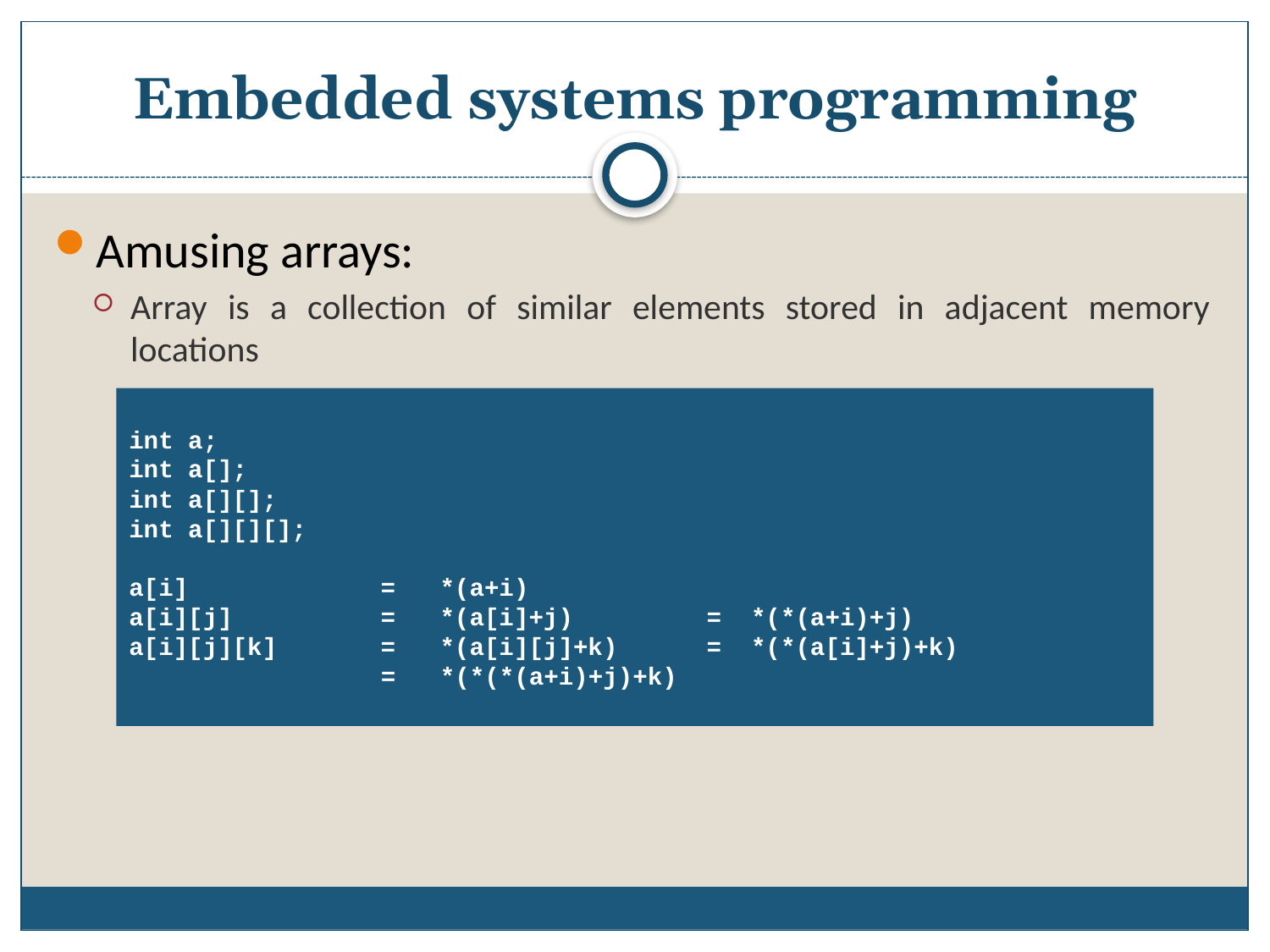

# Embedded systems programming
Amusing arrays:
Array is a collection of similar elements stored in adjacent memory locations

int a;
int a[];
int a[][];
int a[][][];

a[i]             =   *(a+i)
a[i][j]          =   *(a[i]+j)         =  *(*(a+i)+j)
a[i][j][k]       =   *(a[i][j]+k)      =  *(*(a[i]+j)+k)
                 =   *(*(*(a+i)+j)+k)